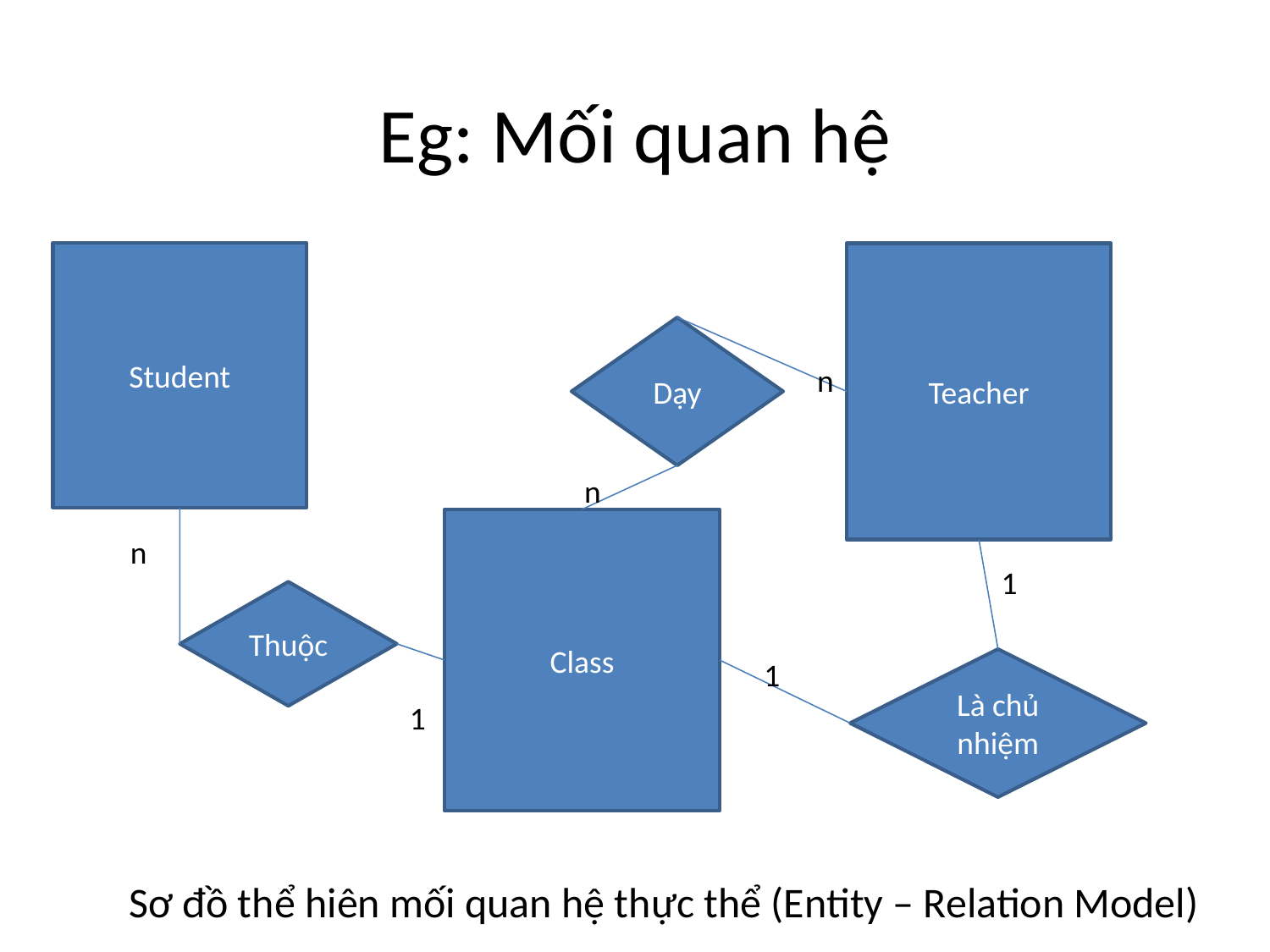

# Eg: Mối quan hệ
Student
Teacher
Dạy
n
n
Class
n
1
Thuộc
1
Là chủ nhiệm
1
Sơ đồ thể hiên mối quan hệ thực thể (Entity – Relation Model)